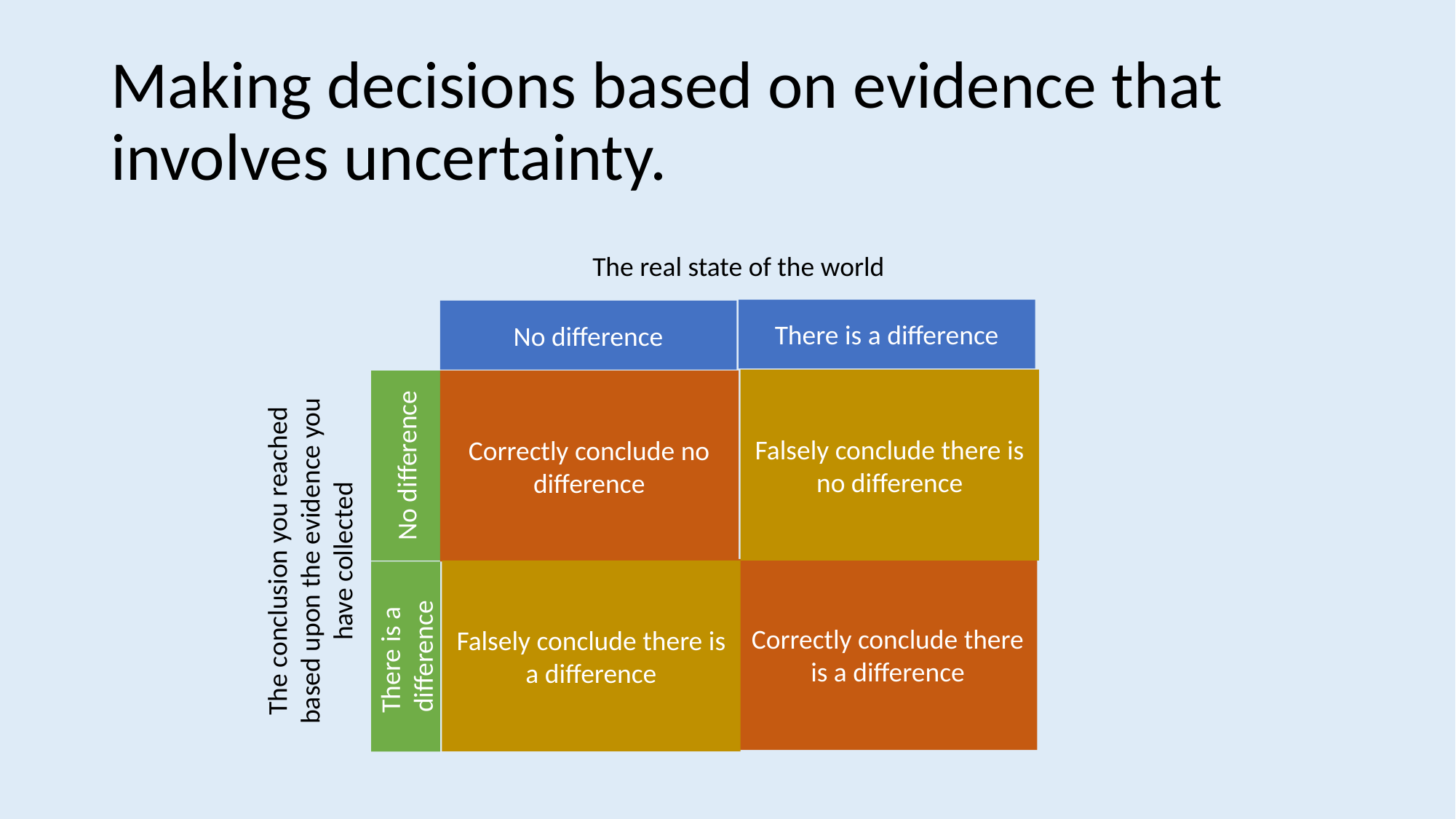

# Making decisions based on evidence that involves uncertainty.
The real state of the world
There is a difference
No difference
Falsely conclude there is no difference
Correctly conclude no difference
No difference
The conclusion you reached based upon the evidence you have collected
Correctly conclude there is a difference
Falsely conclude there is a difference
There is a  difference